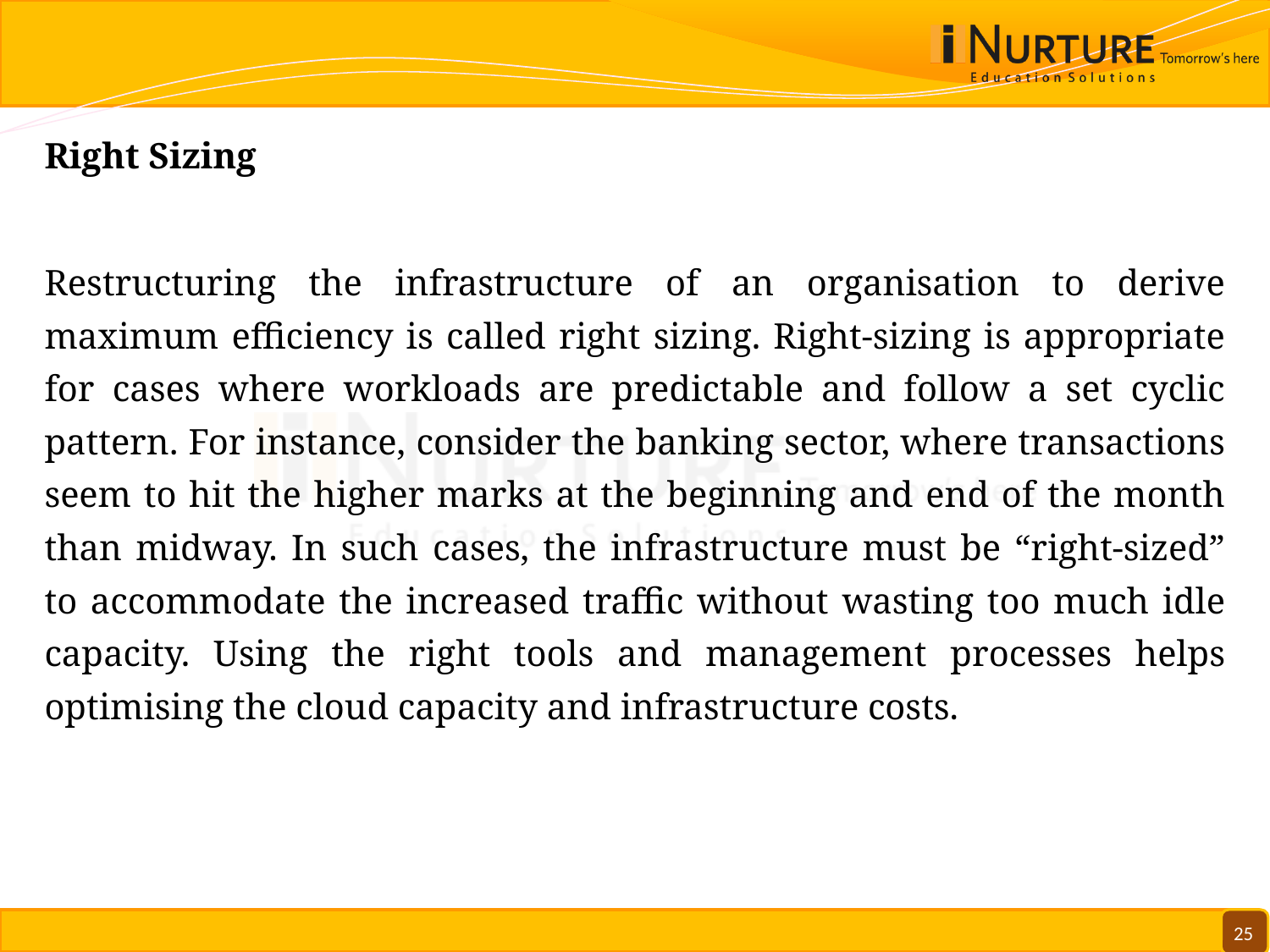

#
Right Sizing

Restructuring the infrastructure of an organisation to derive maximum efficiency is called right sizing. Right-sizing is appropriate for cases where workloads are predictable and follow a set cyclic pattern. For instance, consider the banking sector, where transactions seem to hit the higher marks at the beginning and end of the month than midway. In such cases, the infrastructure must be “right-sized” to accommodate the increased traffic without wasting too much idle capacity. Using the right tools and management processes helps optimising the cloud capacity and infrastructure costs.
25